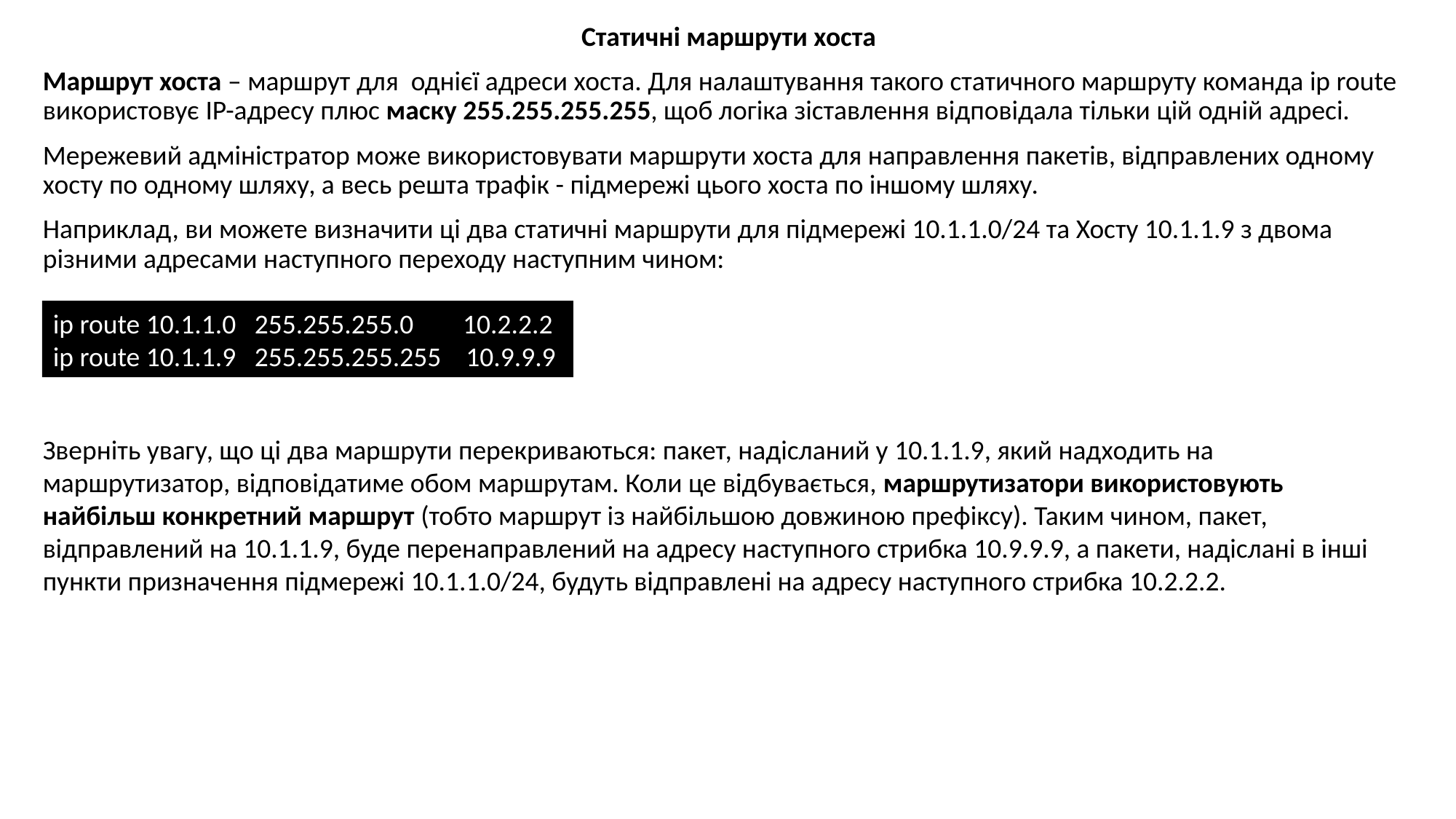

Статичні маршрути хоста
Маршрут хоста – маршрут для  однієї адреси хоста. Для налаштування такого статичного маршруту команда ip route використовує IP-адресу плюс маску 255.255.255.255, щоб логіка зіставлення відповідала тільки цій одній адресі.
Мережевий адміністратор може використовувати маршрути хоста для направлення пакетів, відправлених одному хосту по одному шляху, а весь решта трафік - підмережі цього хоста по іншому шляху.
Наприклад, ви можете визначити ці два статичні маршрути для підмережі 10.1.1.0/24 та Хосту 10.1.1.9 з двома різними адресами наступного переходу наступним чином:
ip route 10.1.1.0   255.255.255.0        10.2.2.2
ip route 10.1.1.9   255.255.255.255    10.9.9.9
Зверніть увагу, що ці два маршрути перекриваються: пакет, надісланий у 10.1.1.9, який надходить на маршрутизатор, відповідатиме обом маршрутам. Коли це відбувається, маршрутизатори використовують найбільш конкретний маршрут (тобто маршрут із найбільшою довжиною префіксу). Таким чином, пакет, відправлений на 10.1.1.9, буде перенаправлений на адресу наступного стрибка 10.9.9.9, а пакети, надіслані в інші пункти призначення підмережі 10.1.1.0/24, будуть відправлені на адресу наступного стрибка 10.2.2.2.